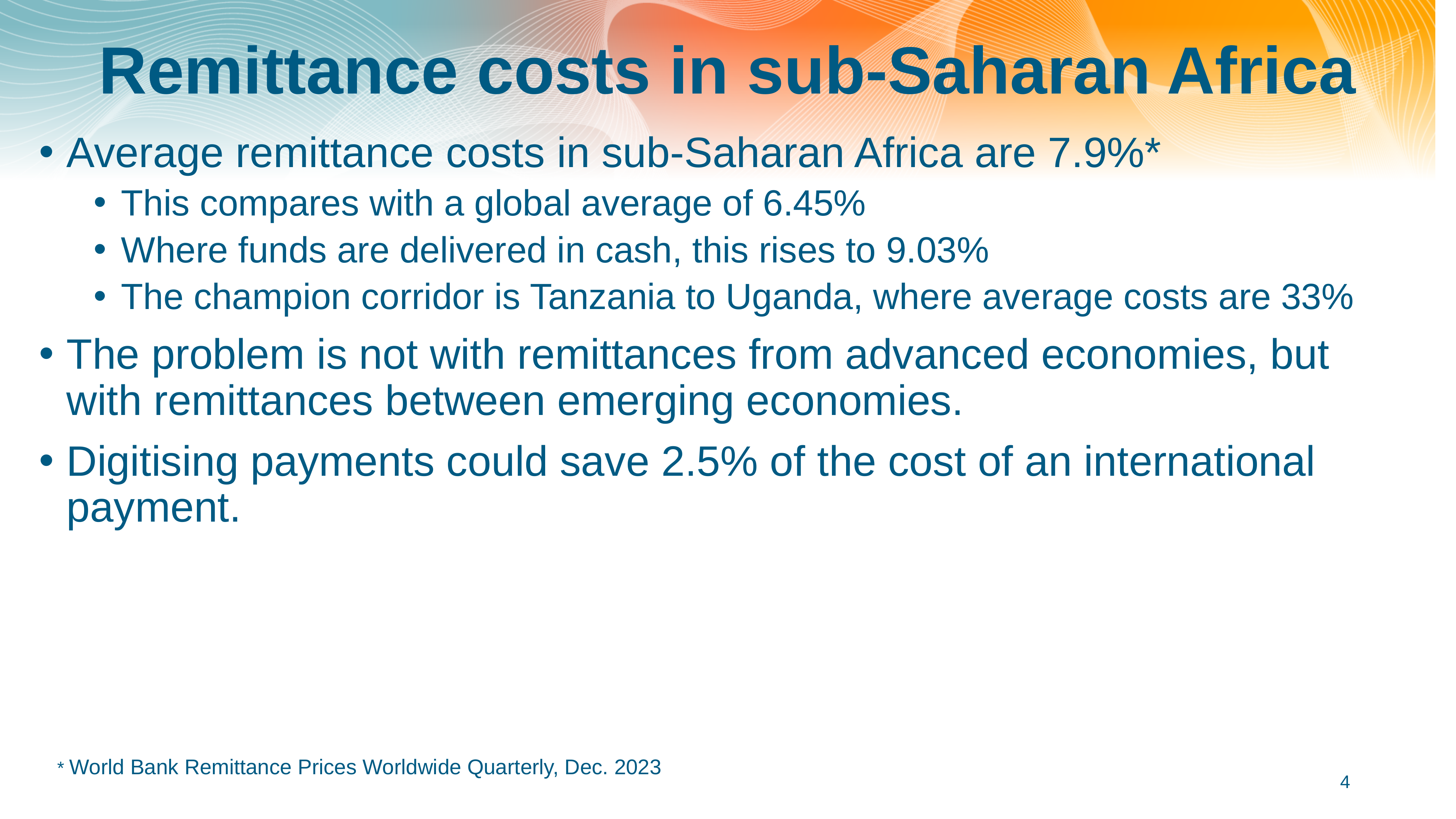

# Remittance costs in sub-Saharan Africa
Average remittance costs in sub-Saharan Africa are 7.9%*
This compares with a global average of 6.45%
Where funds are delivered in cash, this rises to 9.03%
The champion corridor is Tanzania to Uganda, where average costs are 33%
The problem is not with remittances from advanced economies, but with remittances between emerging economies.
Digitising payments could save 2.5% of the cost of an international payment.
* World Bank Remittance Prices Worldwide Quarterly, Dec. 2023
4